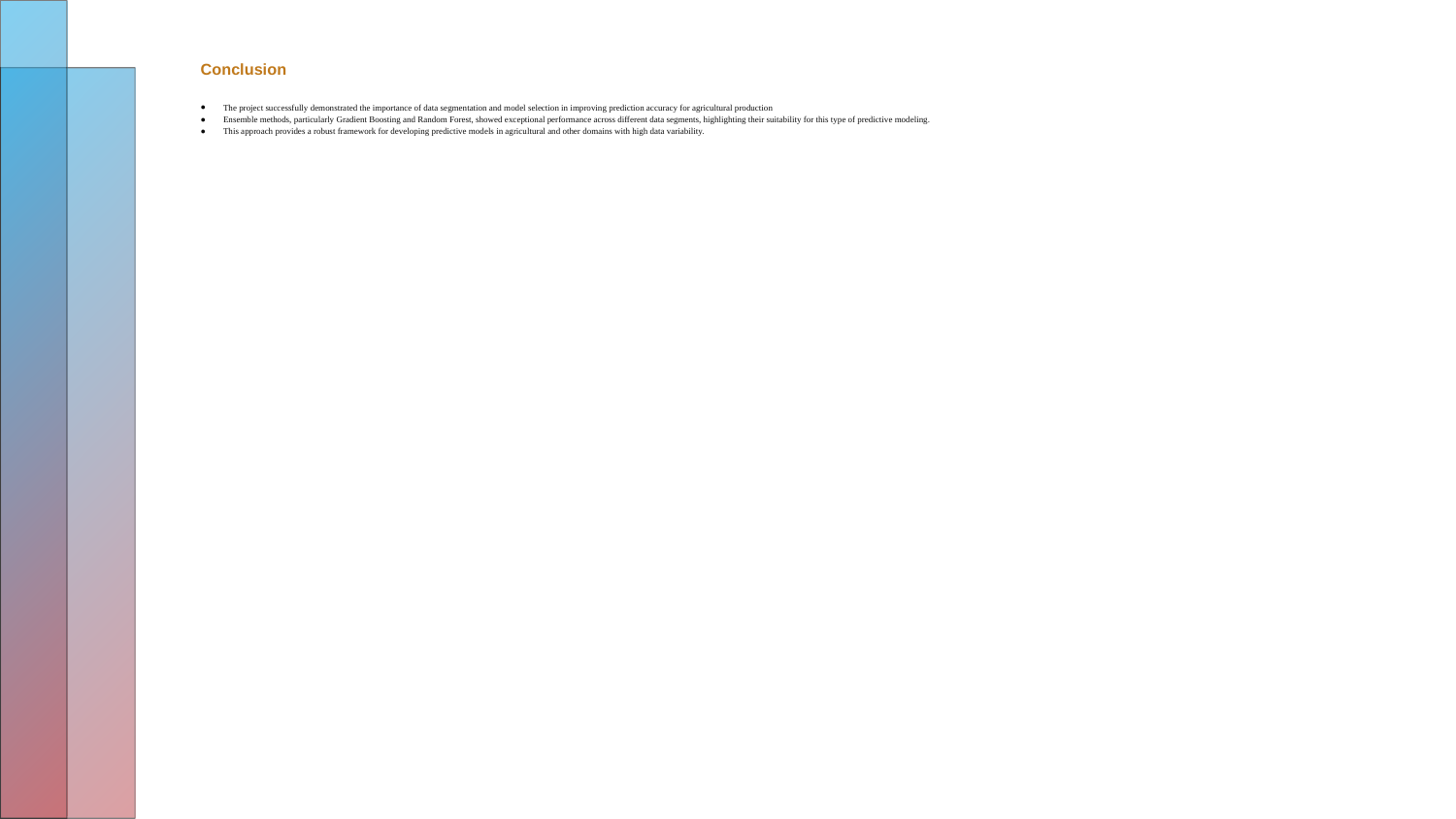

# Conclusion

The project successfully demonstrated the importance of data segmentation and model selection in improving prediction accuracy for agricultural production
Ensemble methods, particularly Gradient Boosting and Random Forest, showed exceptional performance across different data segments, highlighting their suitability for this type of predictive modeling.
This approach provides a robust framework for developing predictive models in agricultural and other domains with high data variability.